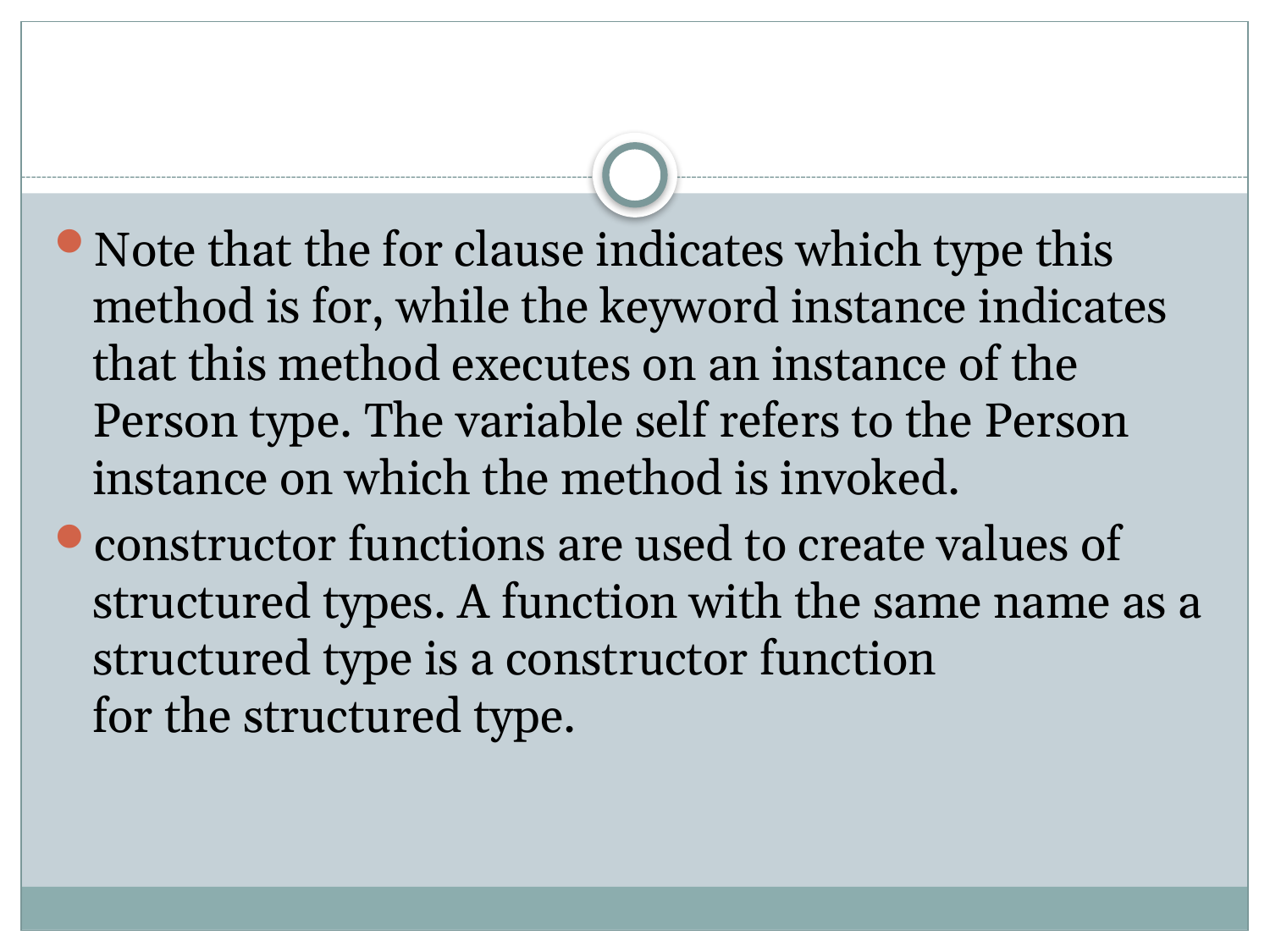

#
Note that the for clause indicates which type this method is for, while the keyword instance indicates that this method executes on an instance of the Person type. The variable self refers to the Person instance on which the method is invoked.
constructor functions are used to create values of structured types. A function with the same name as a structured type is a constructor function
for the structured type.